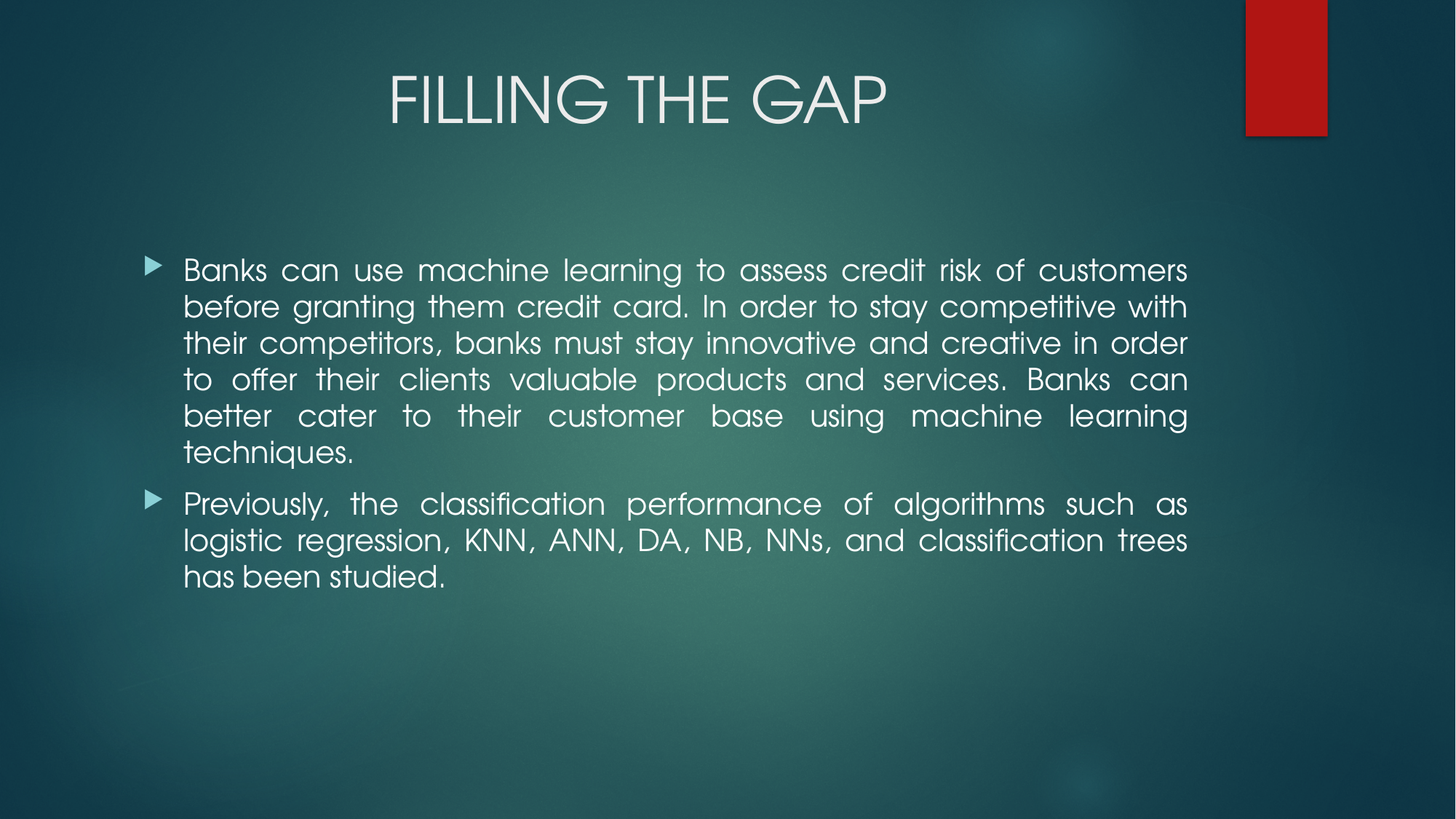

# FILLING THE GAP
Banks can use machine learning to assess credit risk of customers before granting them credit card. In order to stay competitive with their competitors, banks must stay innovative and creative in order to offer their clients valuable products and services. Banks can better cater to their customer base using machine learning techniques.
Previously, the classification performance of algorithms such as logistic regression, KNN, ANN, DA, NB, NNs, and classification trees has been studied.